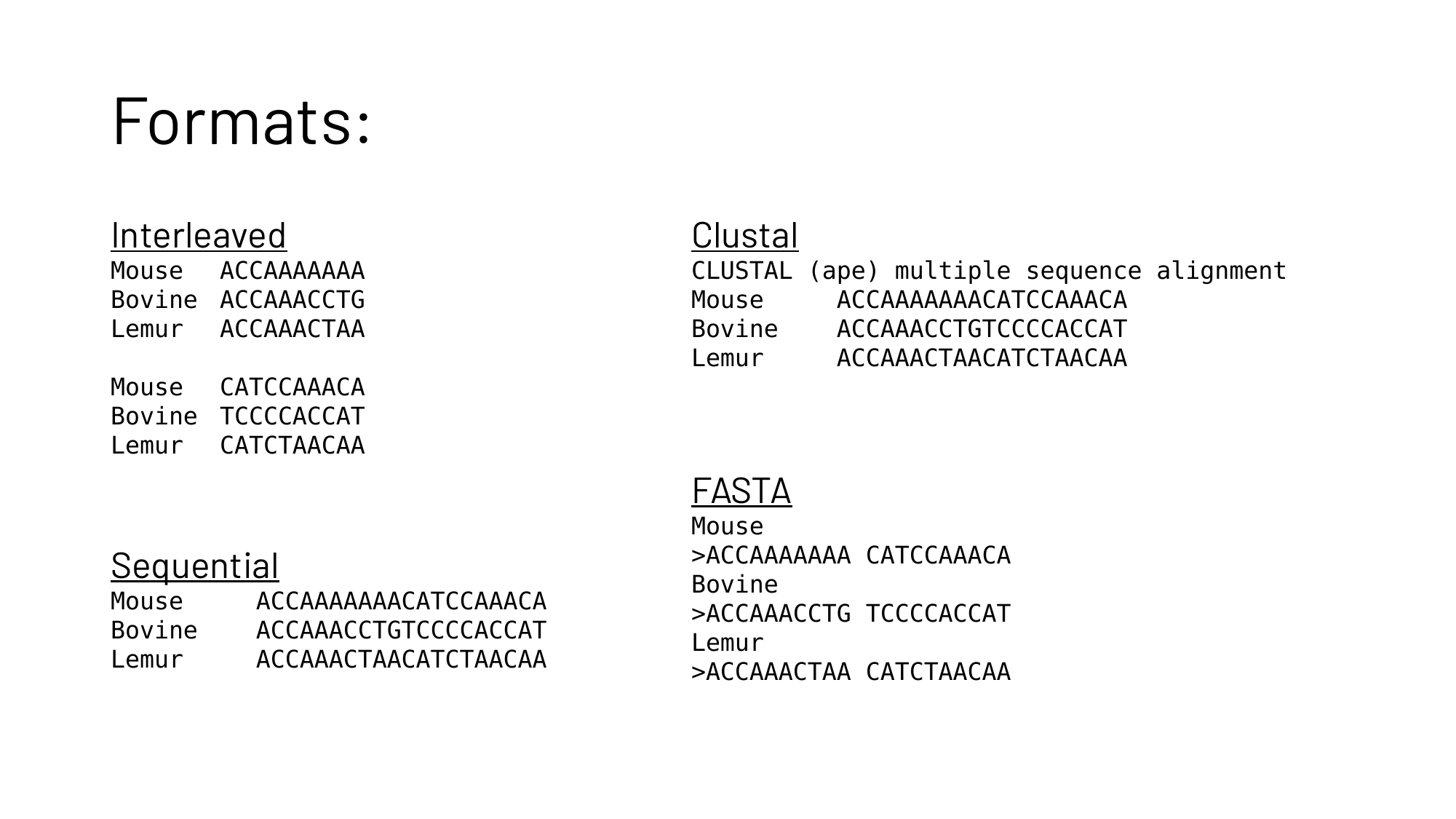

# Formats:
Interleaved
Mouse	ACCAAAAAAA
Bovine 	ACCAAACCTG
Lemur 	ACCAAACTAA

Mouse 	CATCCAAACA
Bovine 	TCCCCACCAT
Lemur 	CATCTAACAA
Clustal
CLUSTAL (ape) multiple sequence alignment
Mouse     ACCAAAAAAACATCCAAACA
Bovine    ACCAAACCTGTCCCCACCAT
Lemur     ACCAAACTAACATCTAACAA
FASTA
Mouse
>ACCAAAAAAA CATCCAAACA
Bovine
>ACCAAACCTG TCCCCACCAT
Lemur
>ACCAAACTAA CATCTAACAA
Sequential
Mouse     ACCAAAAAAACATCCAAACA
Bovine    ACCAAACCTGTCCCCACCAT
Lemur     ACCAAACTAACATCTAACAA